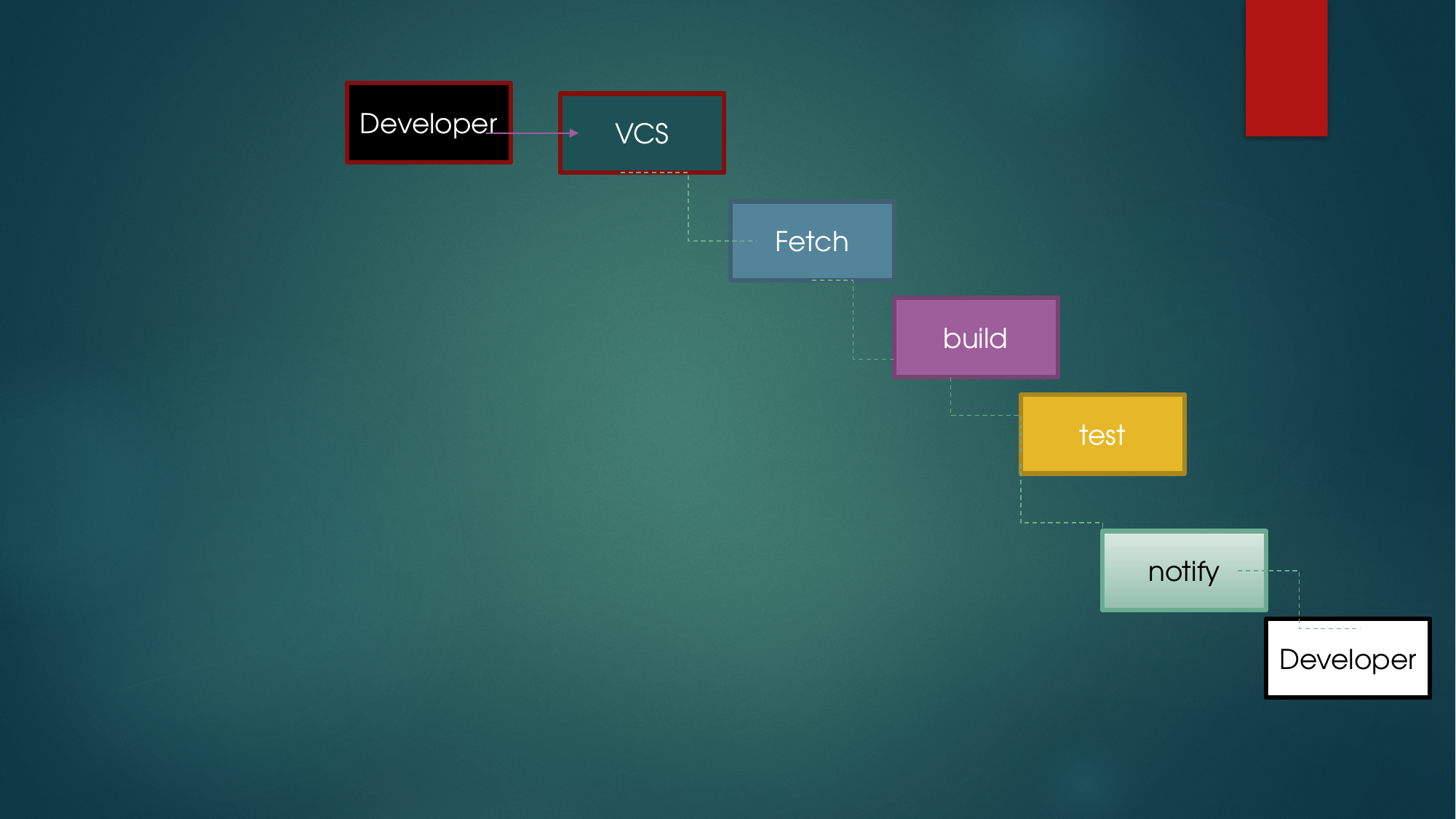

Developer
VCS
Fetch
build
test
notify
Developer